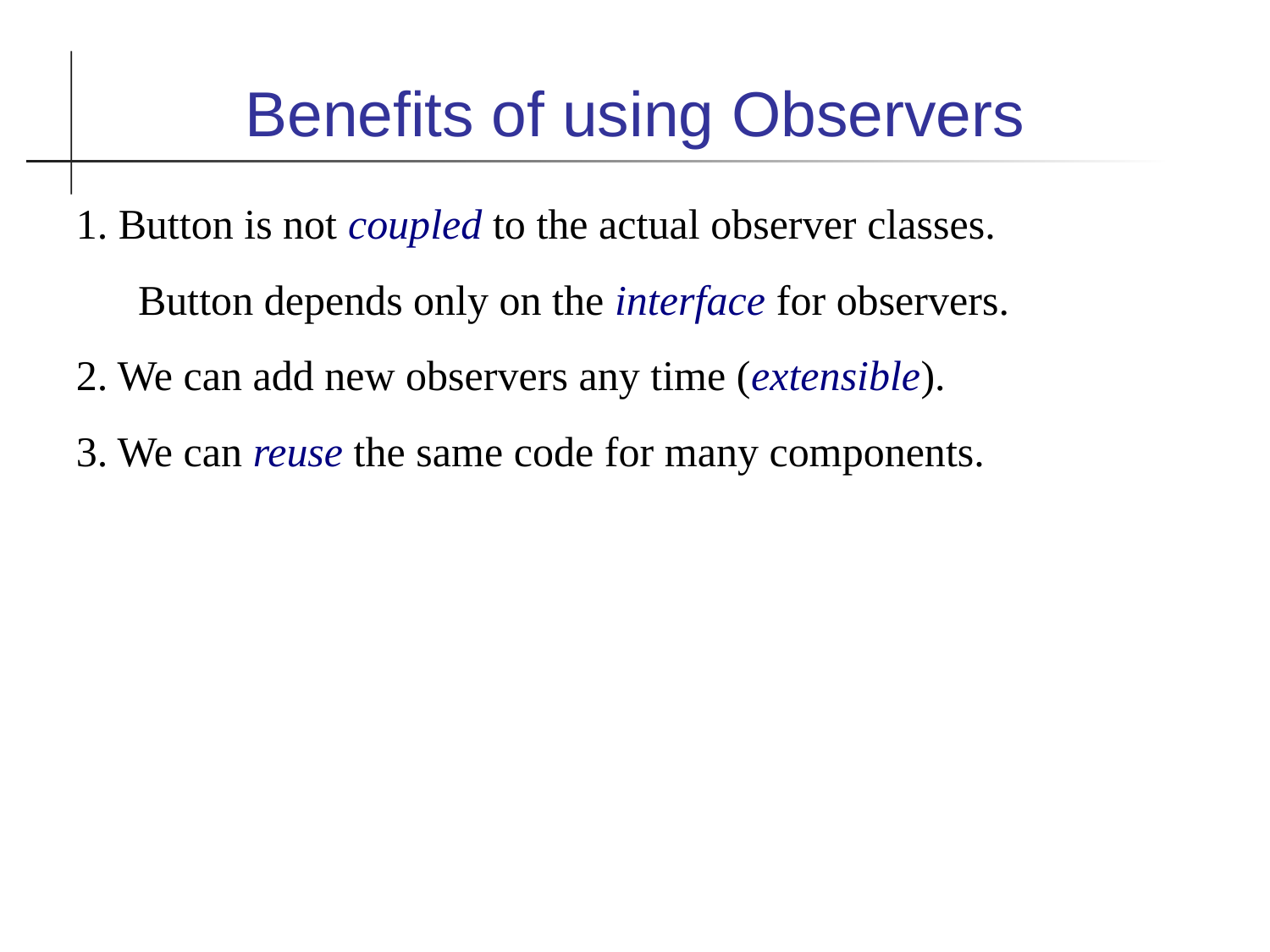

Benefits of using Observers
1. Button is not coupled to the actual observer classes.
	Button depends only on the interface for observers.
2. We can add new observers any time (extensible).
3. We can reuse the same code for many components.